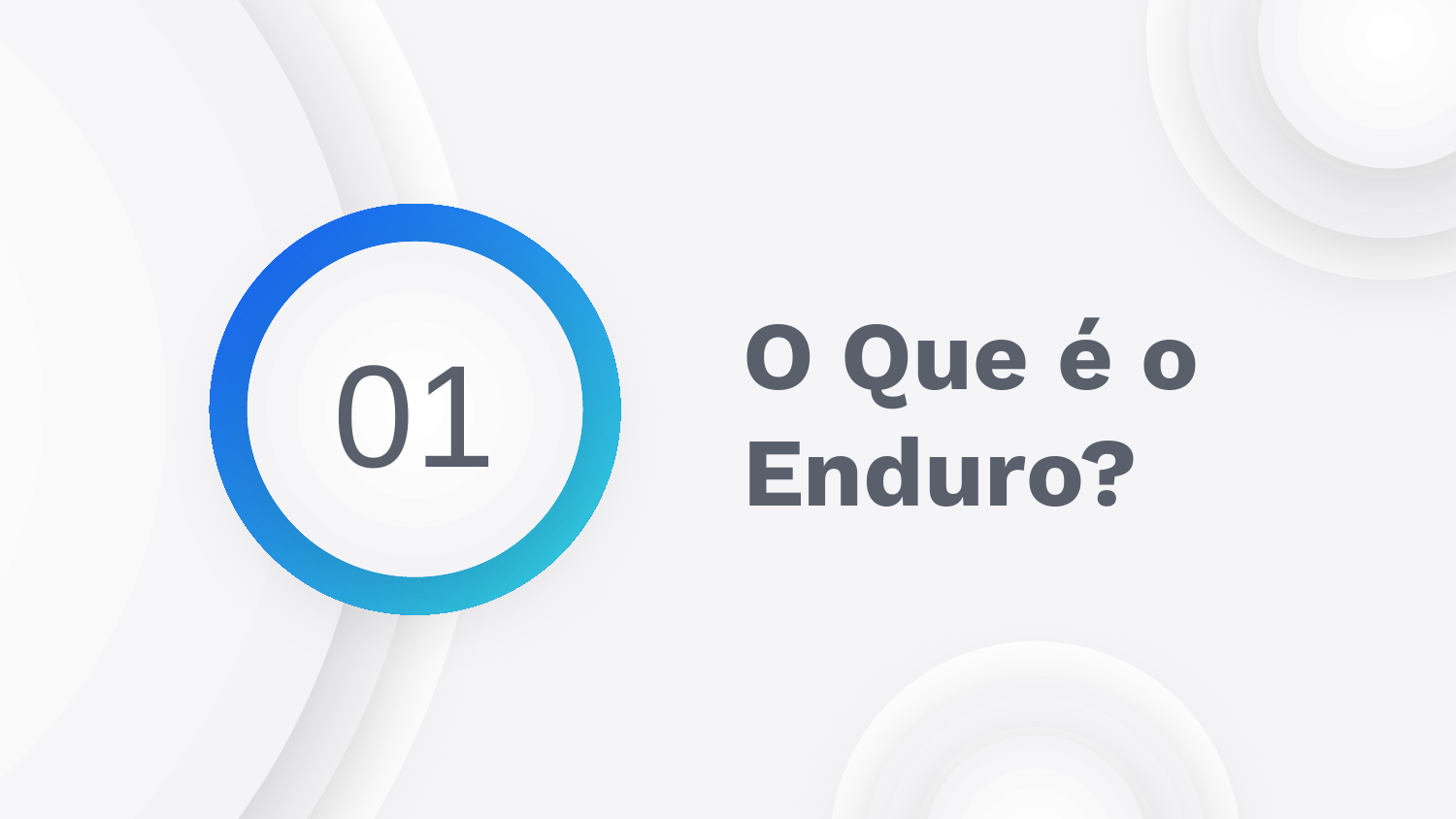

# O Que é o Enduro?
01